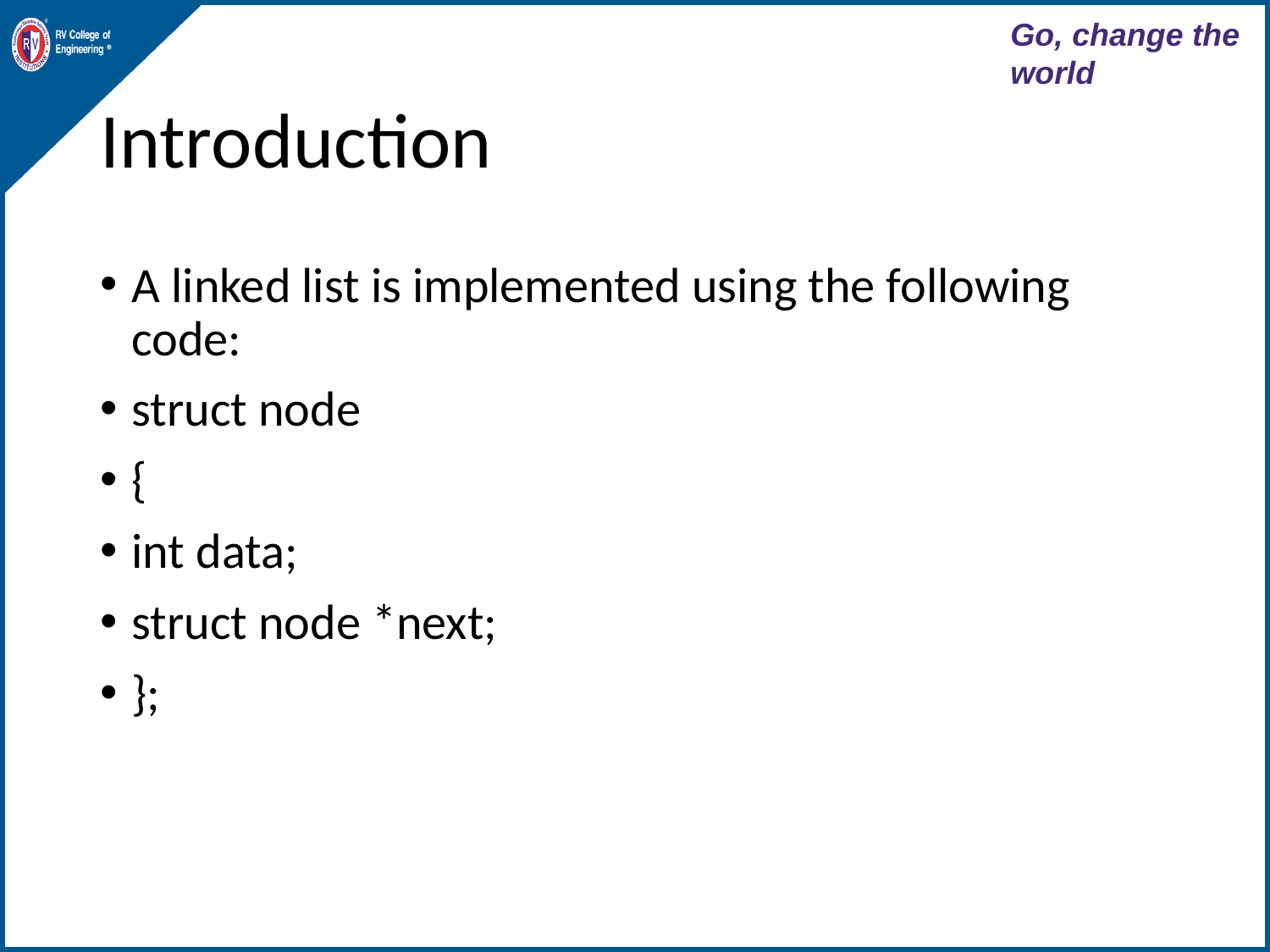

# Introduction
A linked list is implemented using the following code:
struct node
{
int data;
struct node *next;
};